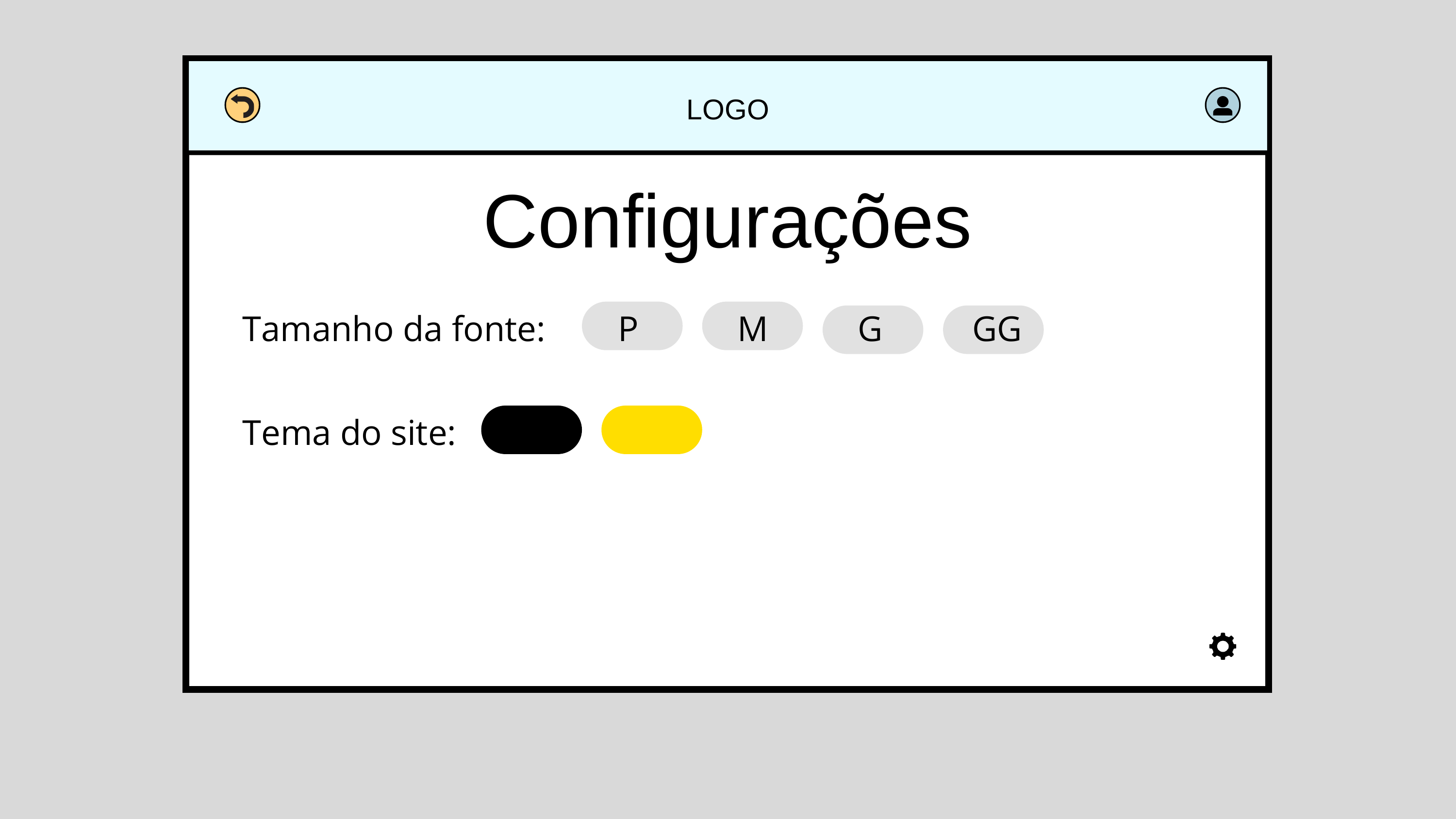

LOGO

Configurações
Tamanho da fonte:
P           M          G          GG

Tema do site: